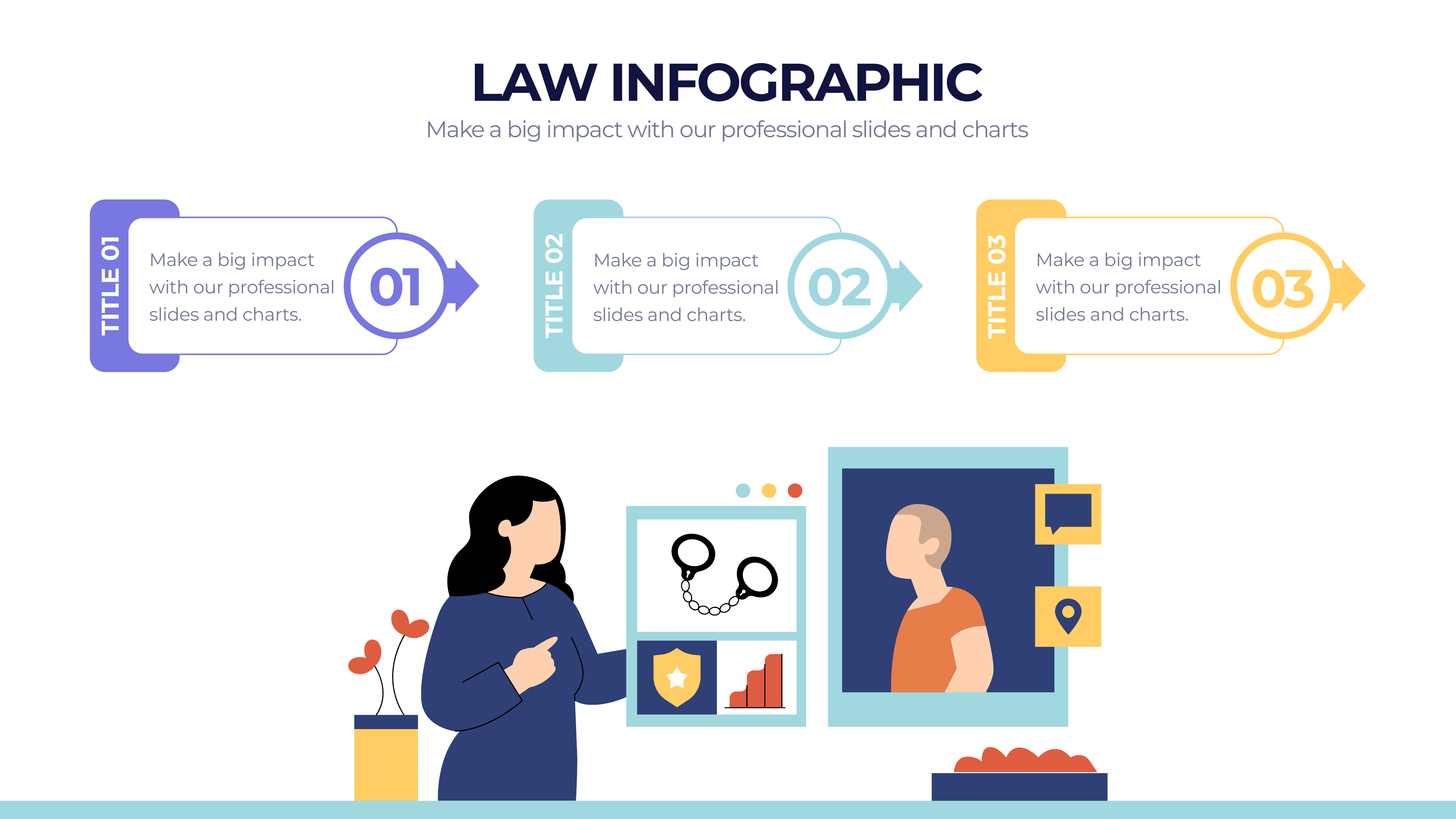

LAW INFOGRAPHIC
Make a big impact with our professional slides and charts

Make a big impact with our professional slides and charts.
Make a big impact with our professional slides and charts.
Make a big impact with our professional slides and charts.
02
01
03

TITLE 01

TITLE 02
TITLE 03